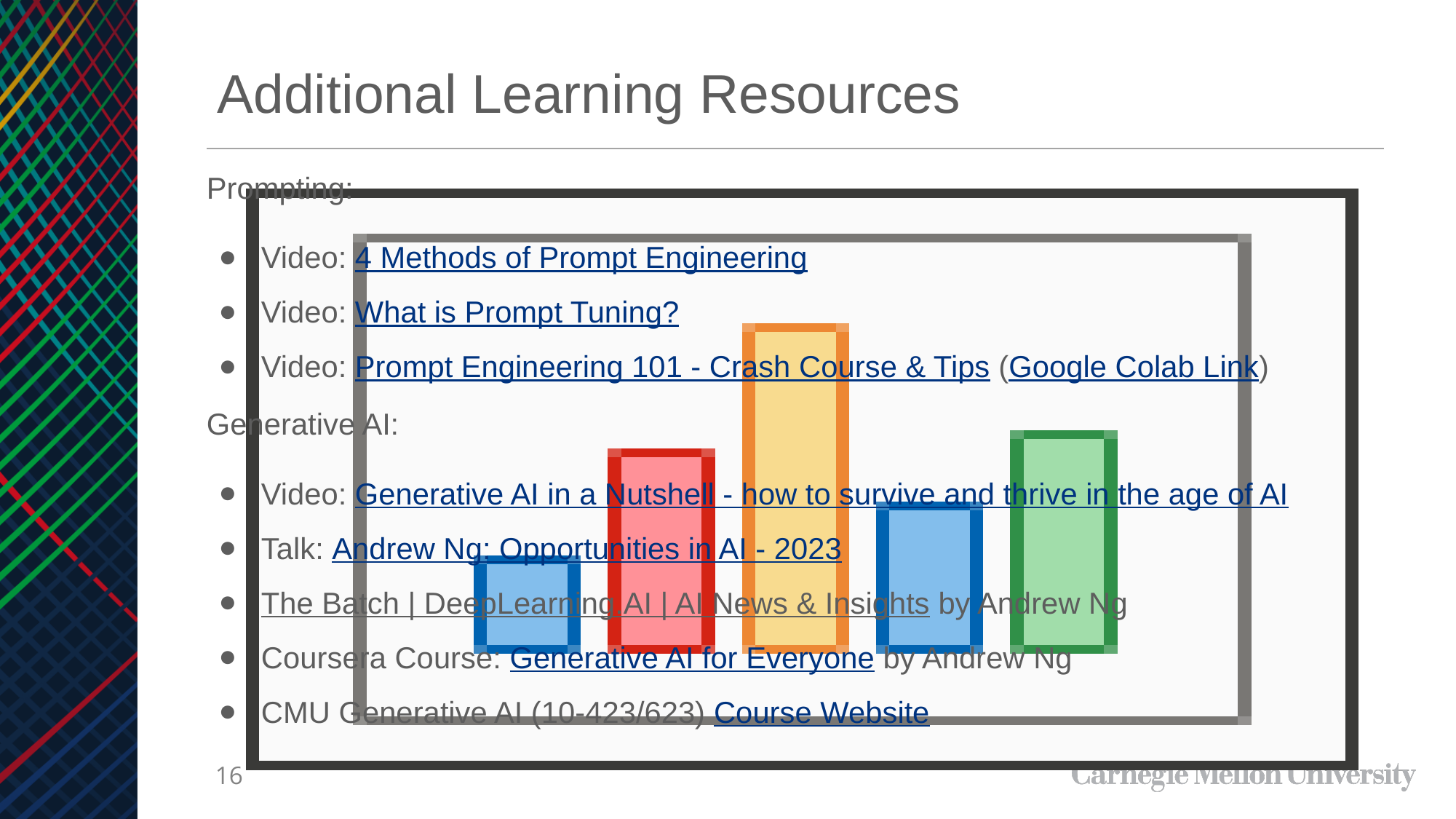

Additional Learning Resources
Prompting:
Video: 4 Methods of Prompt Engineering
Video: What is Prompt Tuning?
Video: Prompt Engineering 101 - Crash Course & Tips (Google Colab Link)
Generative AI:
Video: Generative AI in a Nutshell - how to survive and thrive in the age of AI
Talk: Andrew Ng: Opportunities in AI - 2023
The Batch | DeepLearning.AI | AI News & Insights by Andrew Ng
Coursera Course: Generative AI for Everyone by Andrew Ng
CMU Generative AI (10-423/623) Course Website
16